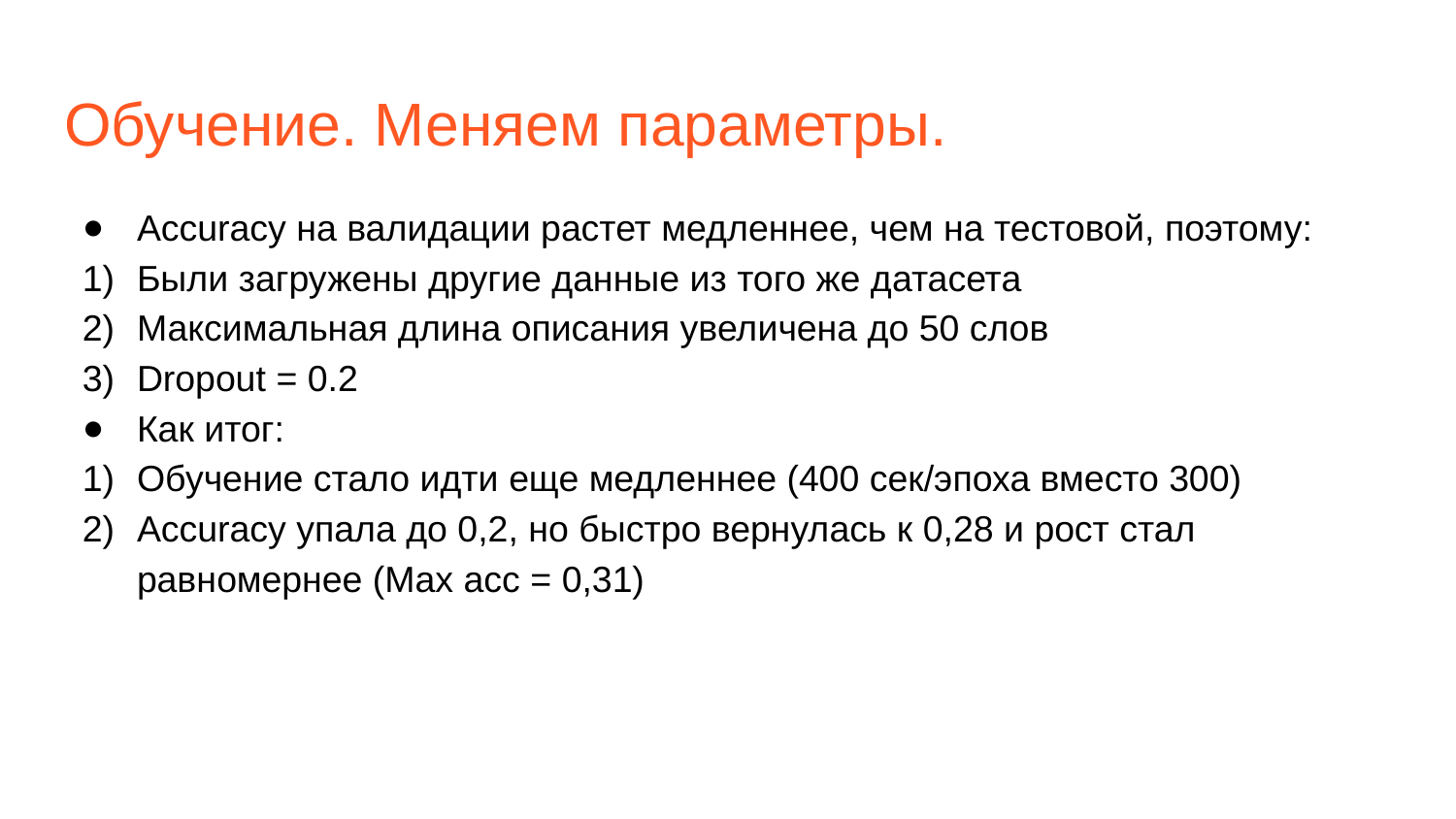

# Обучение. Меняем параметры.
Accuracy на валидации растет медленнее, чем на тестовой, поэтому:
Были загружены другие данные из того же датасета
Максимальная длина описания увеличена до 50 слов
Dropout = 0.2
Как итог:
Обучение стало идти еще медленнее (400 сек/эпоха вместо 300)
Accuracy упала до 0,2, но быстро вернулась к 0,28 и рост стал равномернее (Max acc = 0,31)